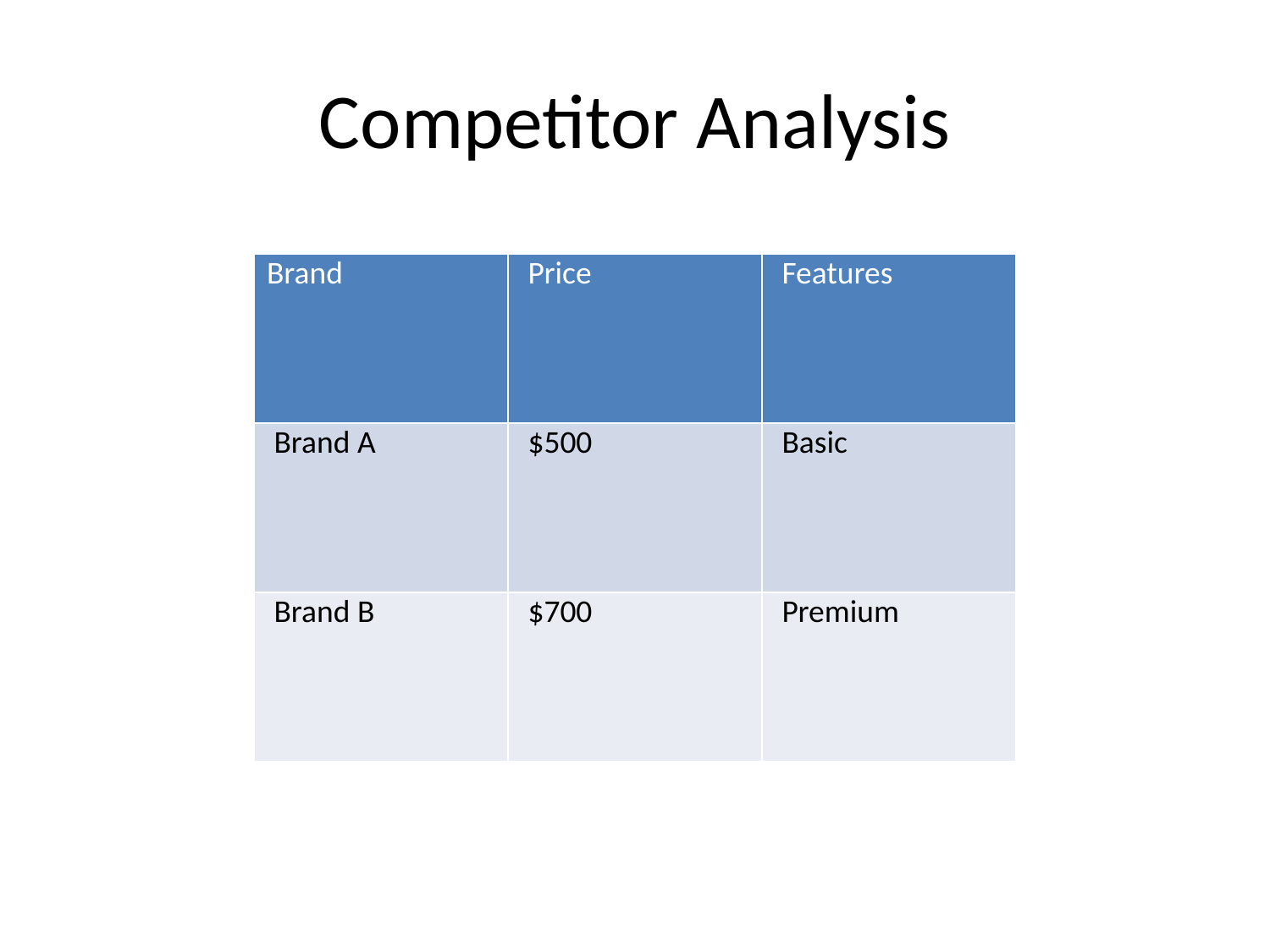

# Competitor Analysis
| Brand | Price | Features |
| --- | --- | --- |
| Brand A | $500 | Basic |
| Brand B | $700 | Premium |